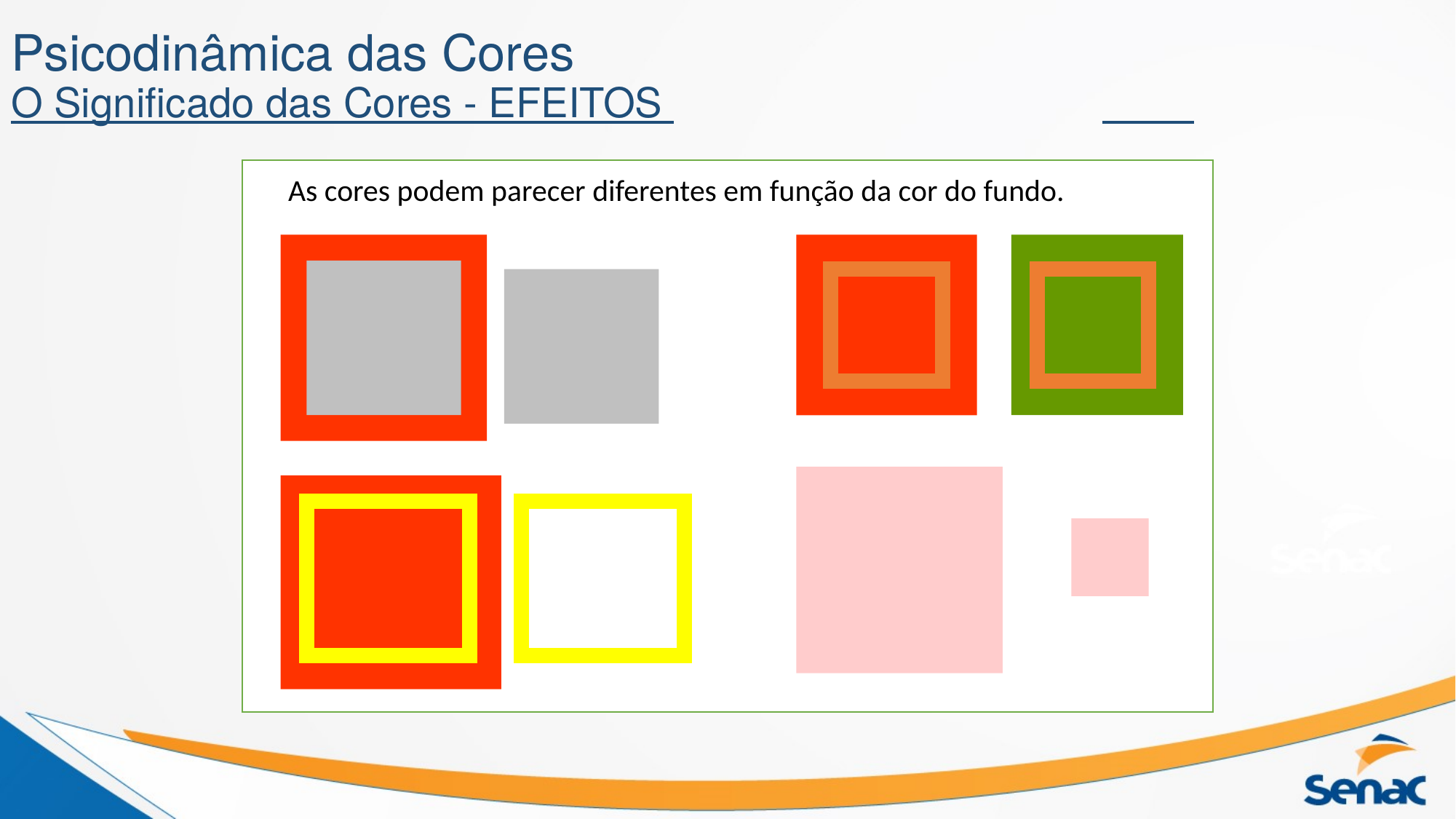

# Psicodinâmica das Cores O Significado das Cores - EFEITOS

	As cores podem parecer diferentes em função da cor do fundo.